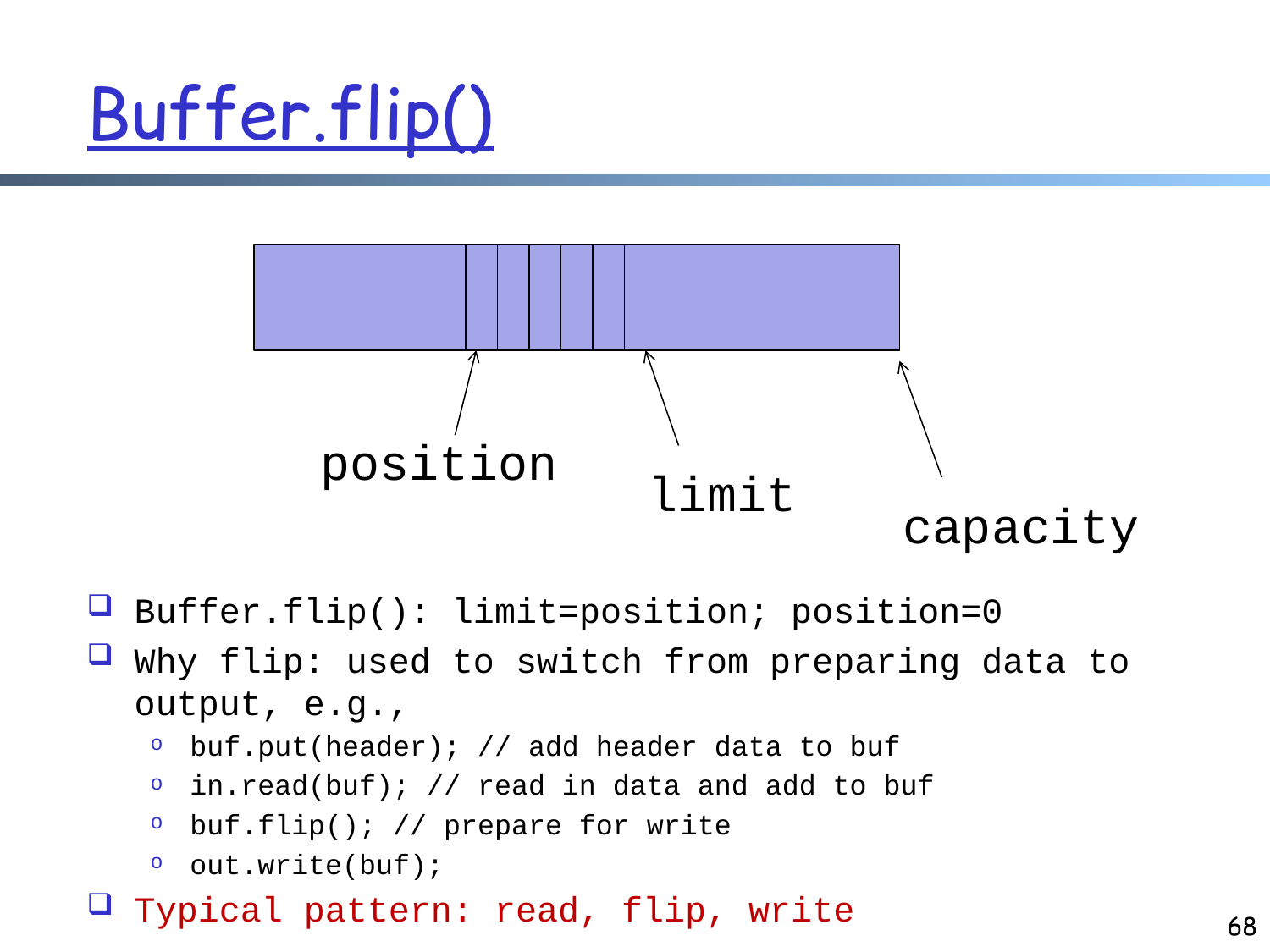

# Buffer.flip()

position
limit
capacity
Buffer.flip(): limit=position; position=0
Why flip: used to switch from preparing data to output, e.g.,
buf.put(header); // add header data to buf
in.read(buf); // read in data and add to buf
buf.flip(); // prepare for write
out.write(buf);
Typical pattern: read, flip, write
68